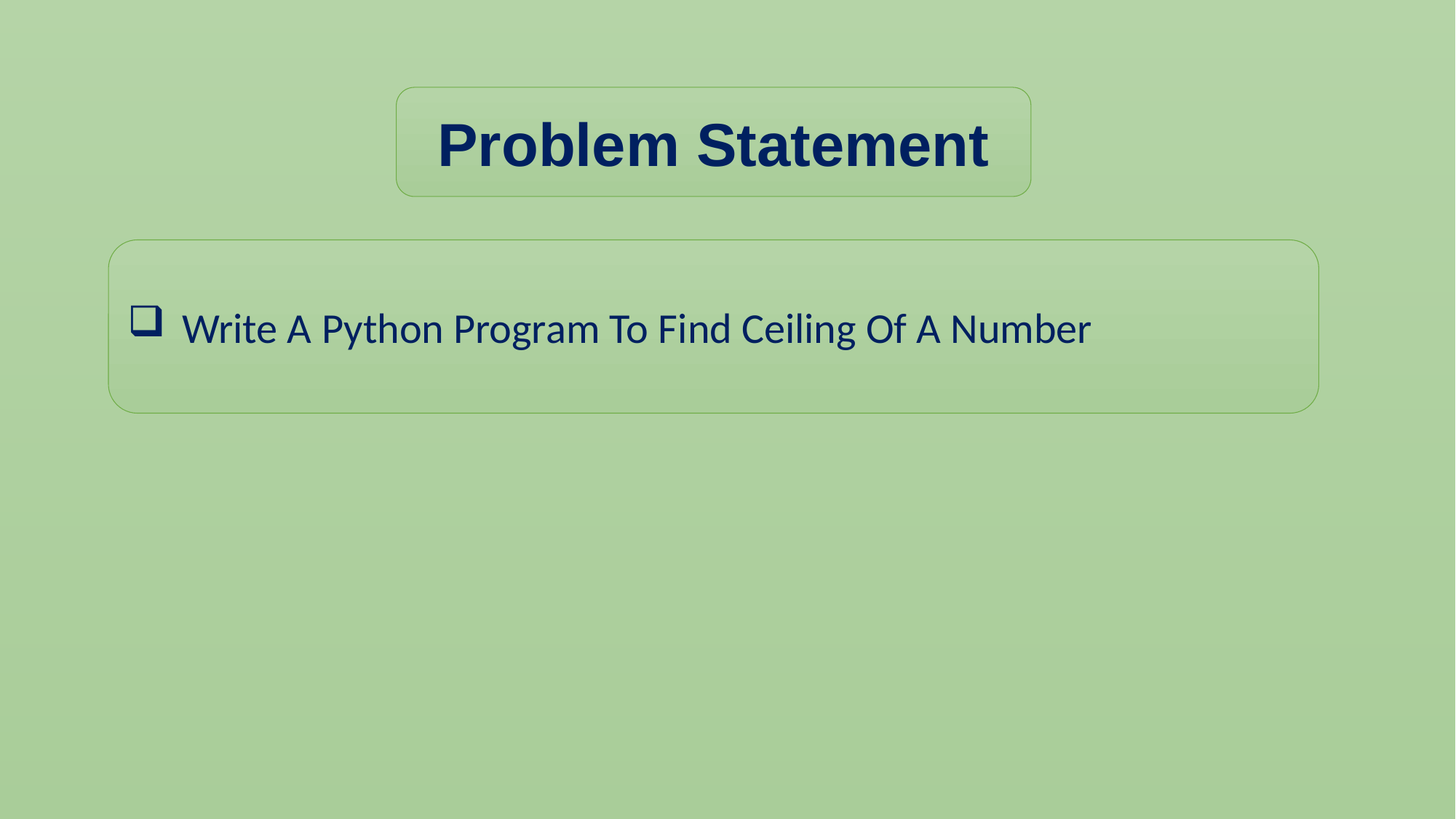

Problem Statement
Write A Python Program To Find Ceiling Of A Number